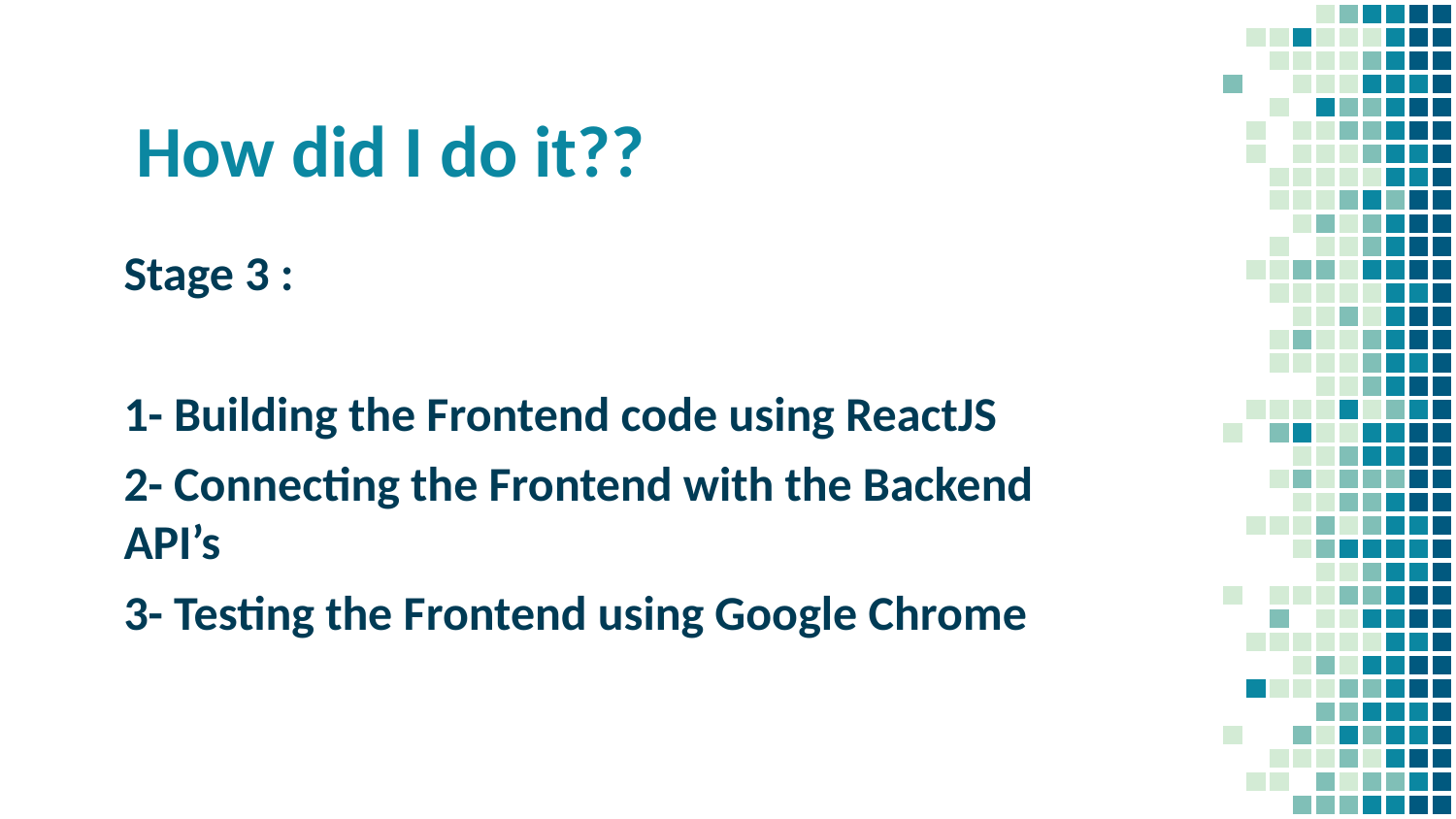

# How did I do it??
Stage 3 :

1- Building the Frontend code using ReactJS
2- Connecting the Frontend with the Backend API’s
3- Testing the Frontend using Google Chrome